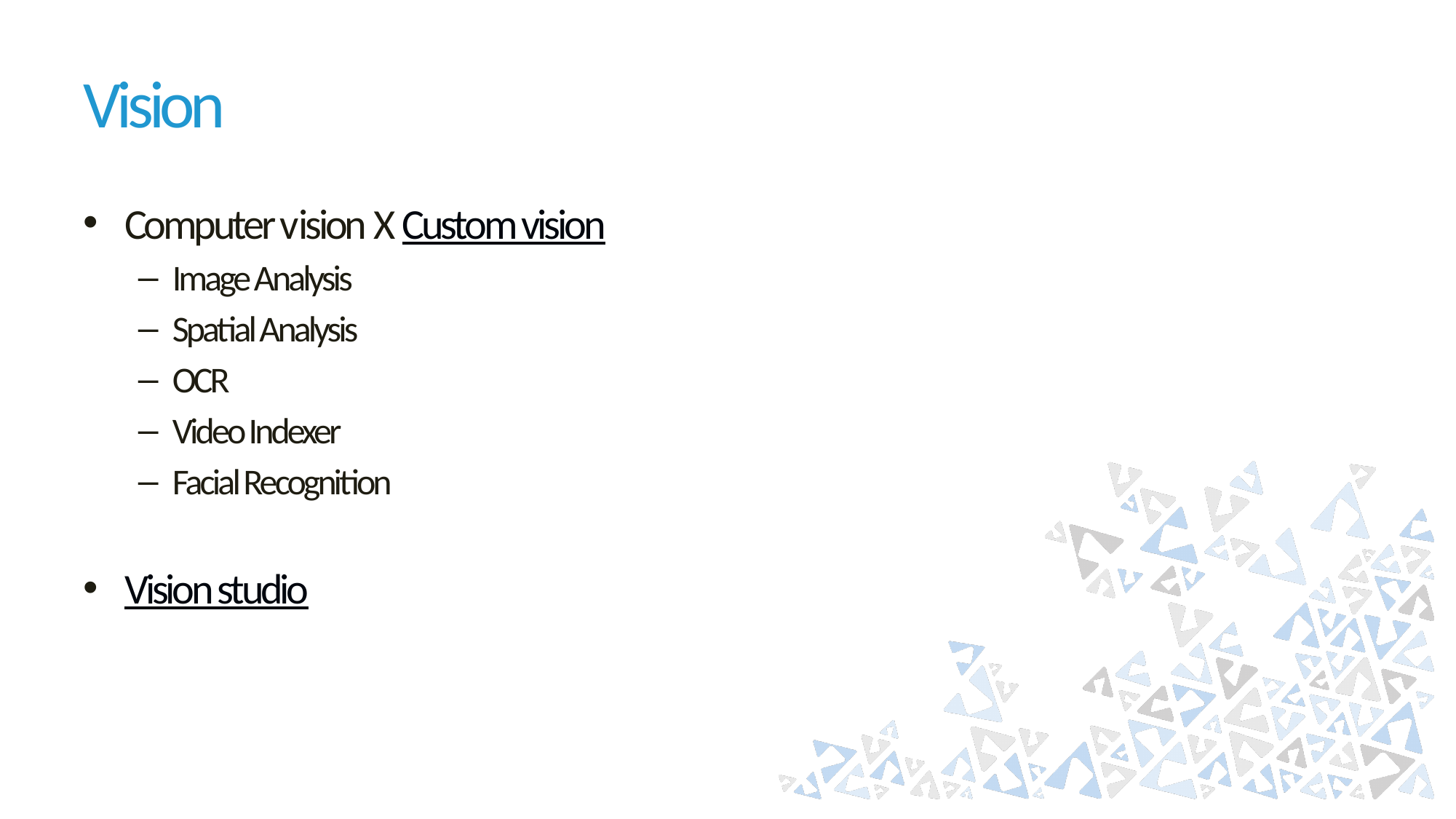

# Vision
Computer vision X Custom vision
Image Analysis
Spatial Analysis
OCR
Video Indexer
Facial Recognition

Vision studio